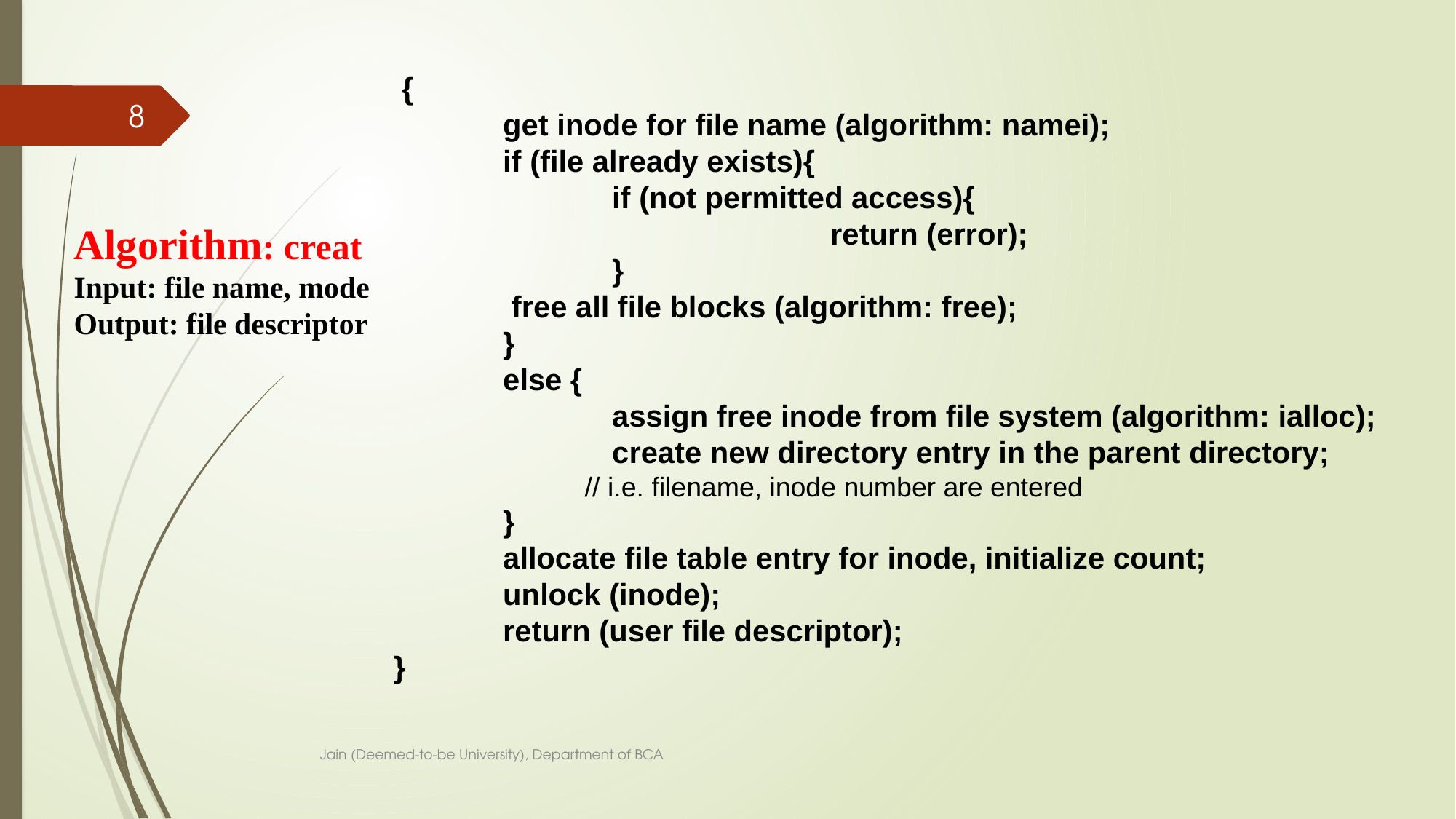

{
	get inode for file name (algorithm: namei);
	if (file already exists){
		if (not permitted access){
				return (error);
		}
	 free all file blocks (algorithm: free);
	}
	else {
		assign free inode from file system (algorithm: ialloc);
		create new directory entry in the parent directory;
                         // i.e. filename, inode number are entered
	}
	allocate file table entry for inode, initialize count;
	unlock (inode);
	return (user file descriptor);
}

8
Algorithm: creat
Input: file name, mode
Output: file descriptor
Jain (Deemed-to-be University), Department of BCA